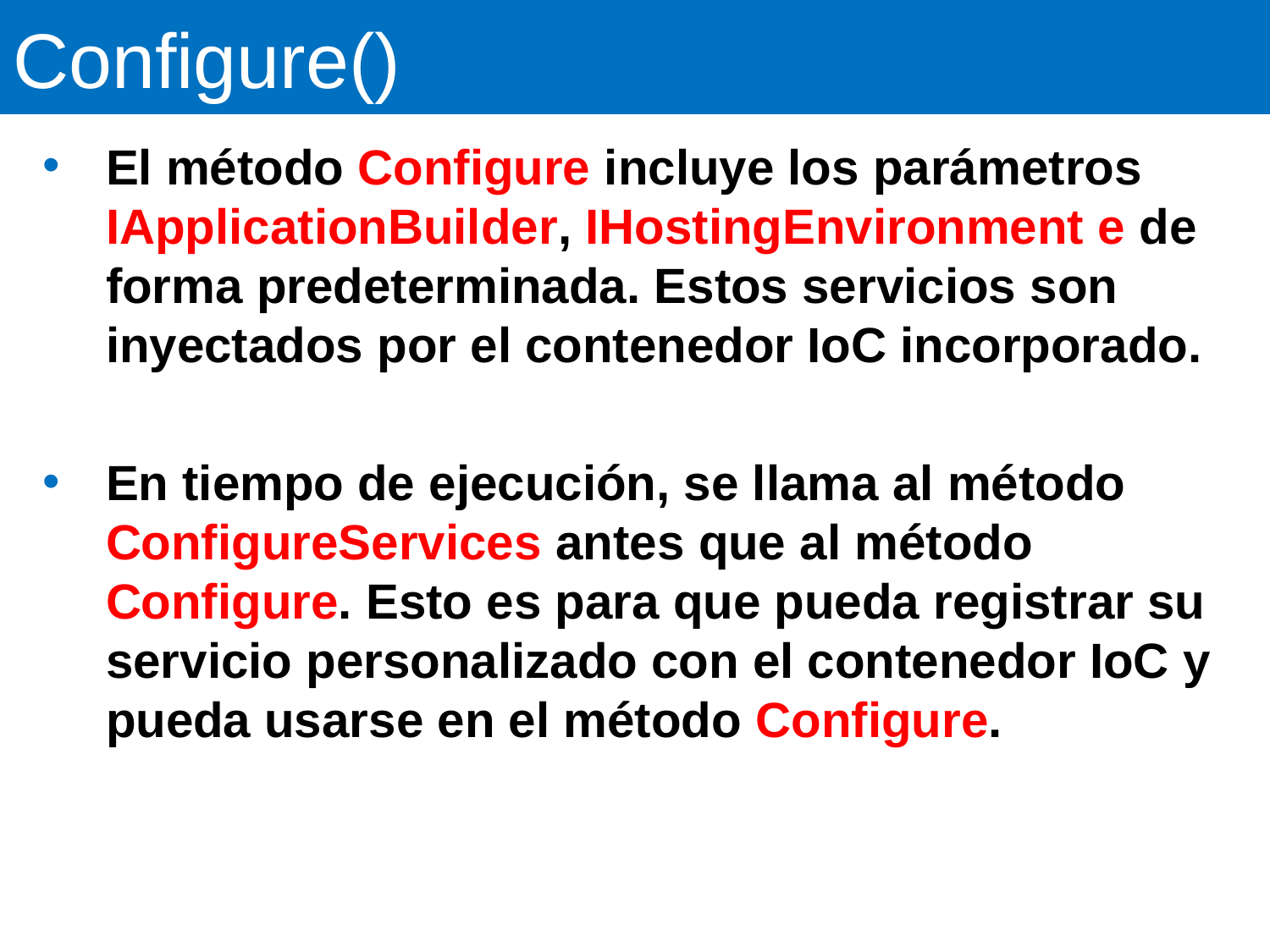

# Configure()
El método Configure incluye los parámetros IApplicationBuilder, IHostingEnvironment e de forma predeterminada. Estos servicios son inyectados por el contenedor IoC incorporado.

En tiempo de ejecución, se llama al método ConfigureServices antes que al método Configure. Esto es para que pueda registrar su servicio personalizado con el contenedor IoC y pueda usarse en el método Configure.